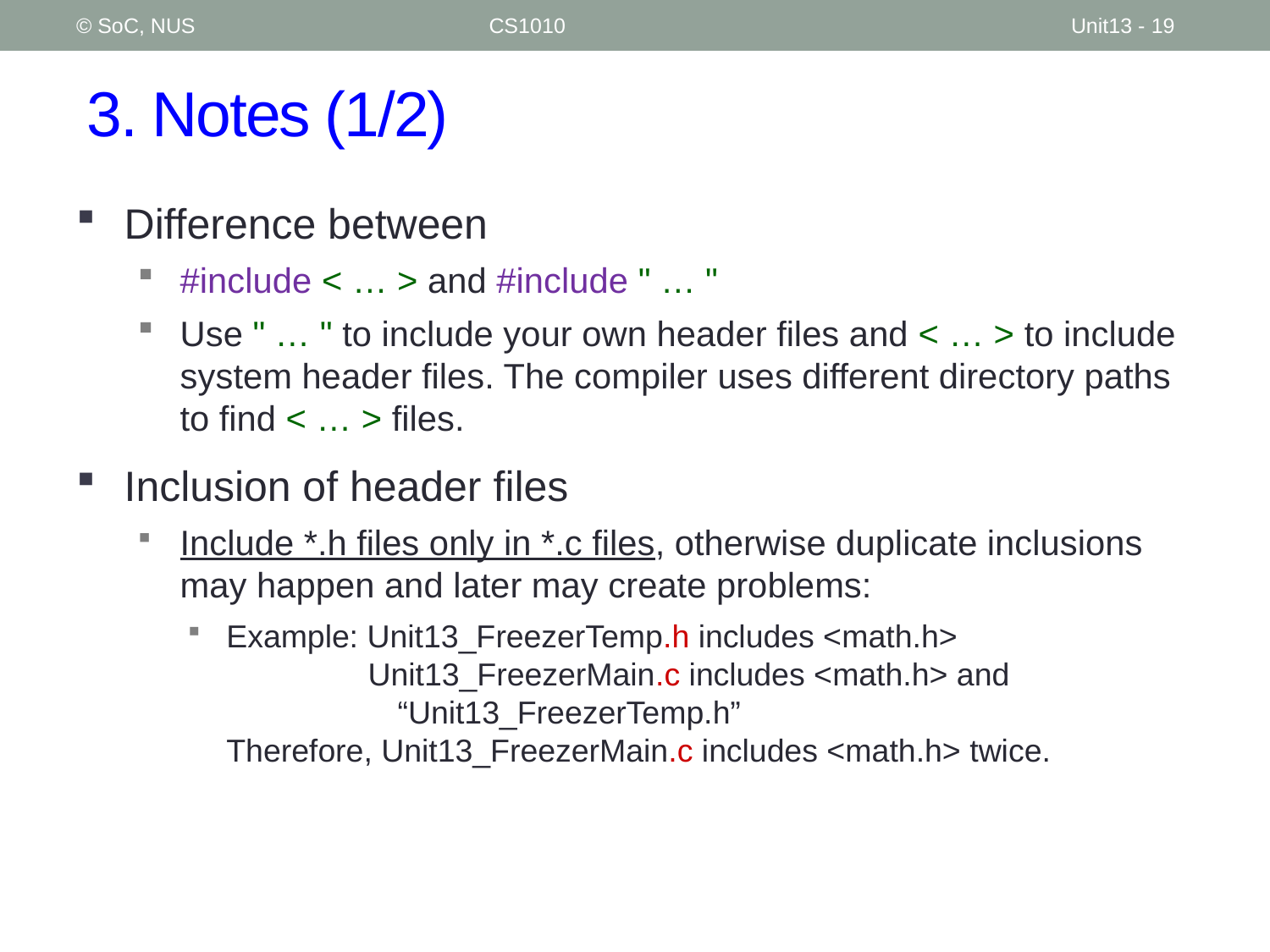

© SoC, NUS
CS1010
Unit13 - 19
# 3. Notes (1/2)
Difference between
#include < … > and #include " … "
Use " … " to include your own header files and < … > to include system header files. The compiler uses different directory paths to find < … > files.
Inclusion of header files
Include *.h files only in *.c files, otherwise duplicate inclusions may happen and later may create problems:
Example: Unit13_FreezerTemp.h includes <math.h>
                Unit13_FreezerMain.c includes <math.h> and 		     “Unit13_FreezerTemp.h”
Therefore, Unit13_FreezerMain.c includes <math.h> twice.